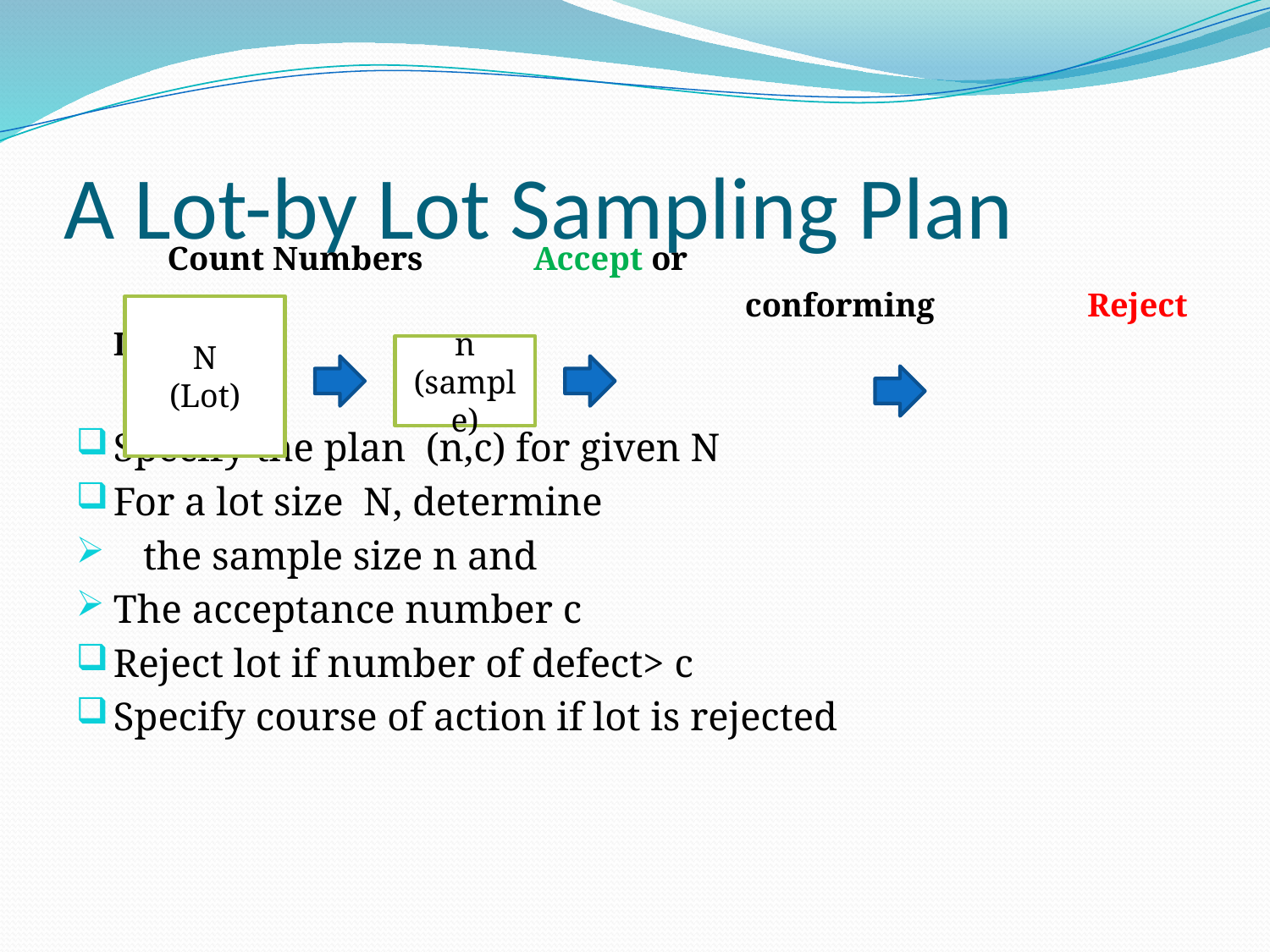

# A Lot-by Lot Sampling Plan
																					     Count Numbers             Accept or
                                                                               conforming                  Reject Lot

Specify the plan  (n,c) for given N
For a lot size  N, determine
   the sample size n and
The acceptance number c
Reject lot if number of defect> c
Specify course of action if lot is rejected

N
(Lot)
n
(sample)